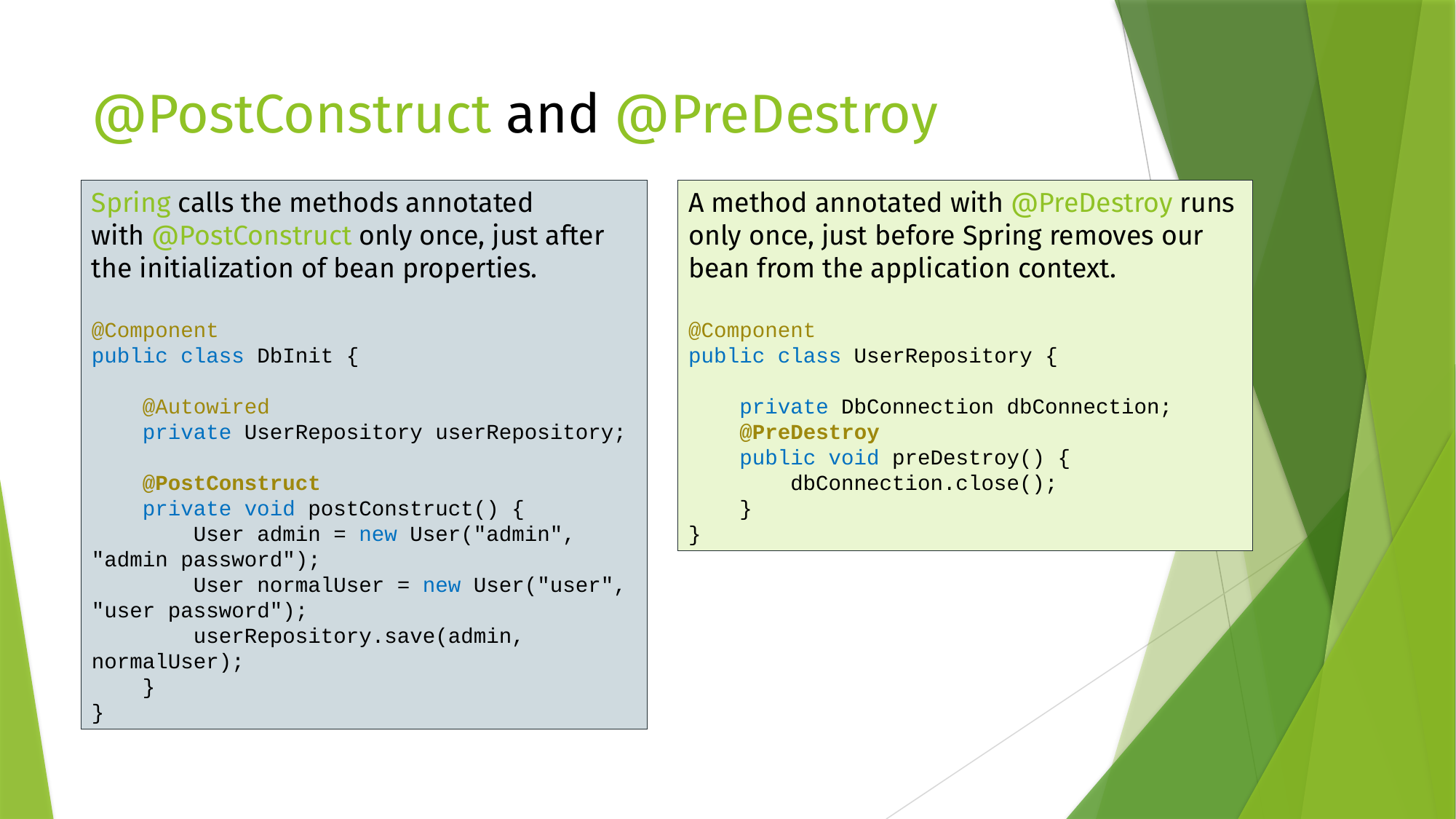

# @PostConstruct and @PreDestroy
Spring calls the methods annotated with @PostConstruct only once, just after the initialization of bean properties.

@Component
public class DbInit {

    @Autowired
    private UserRepository userRepository;

    @PostConstruct
    private void postConstruct() {
        User admin = new User("admin", "admin password");
        User normalUser = new User("user", "user password");
        userRepository.save(admin, normalUser);
    }
}
A method annotated with @PreDestroy runs only once, just before Spring removes our bean from the application context.

@Component
public class UserRepository {

    private DbConnection dbConnection;
    @PreDestroy
    public void preDestroy() {
        dbConnection.close();
    }
}